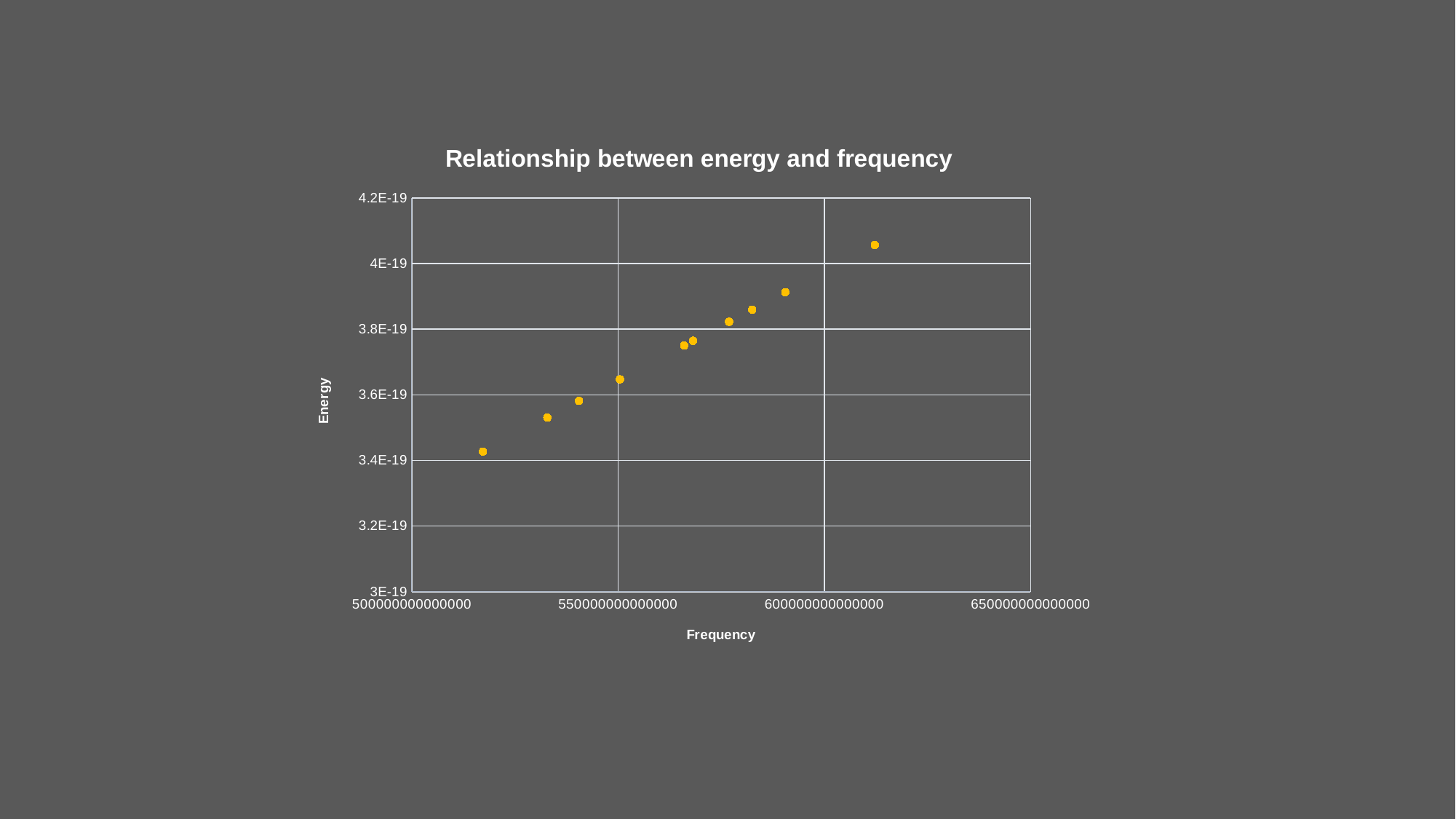

### Chart: Relationship between energy and frequency

| Category | Energy (J) |
|---|---|